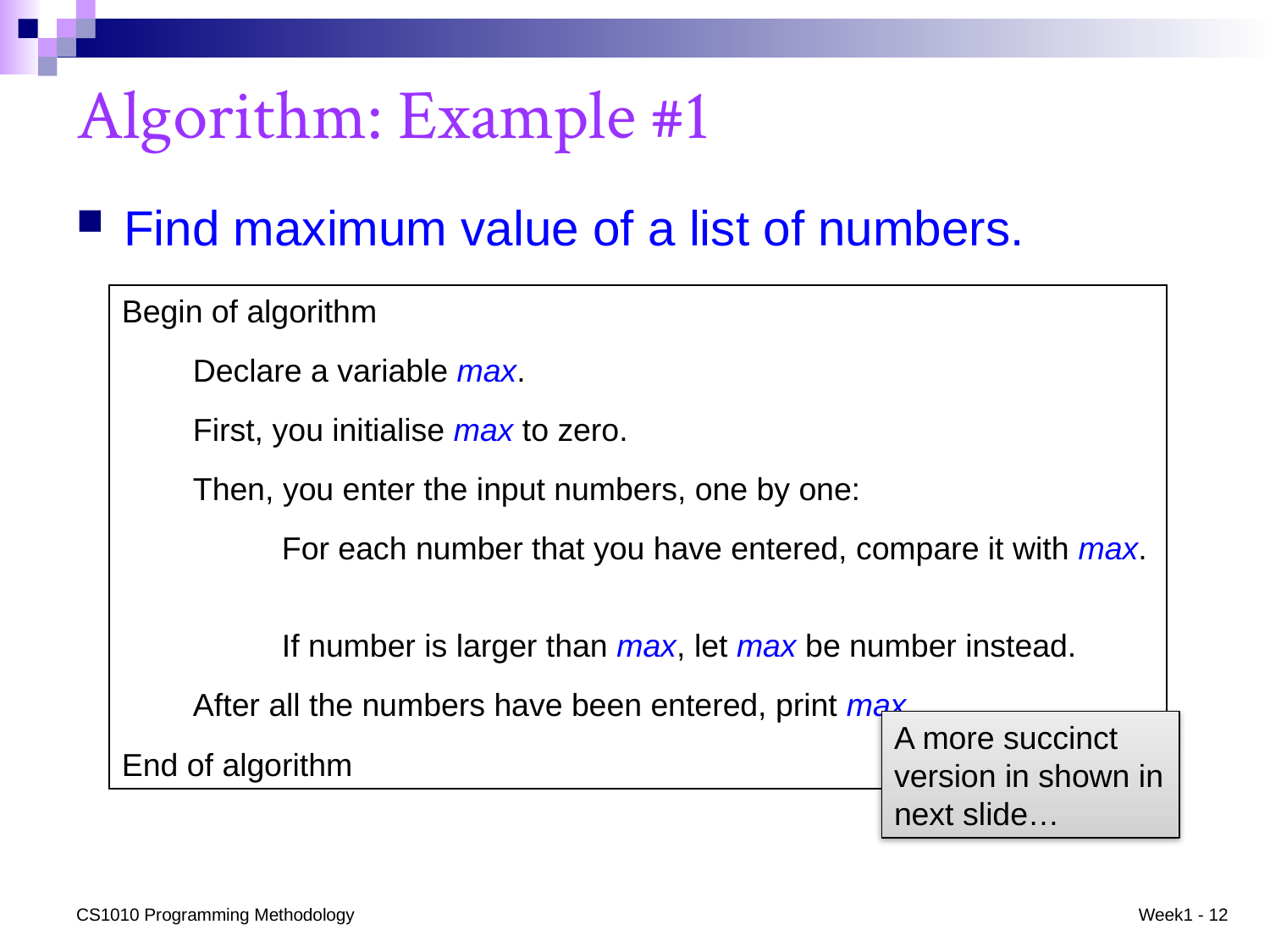

# Algorithm: Example #1
Find maximum value of a list of numbers.
Begin of algorithm
        Declare a variable max.
        First, you initialise max to zero.
        Then, you enter the input numbers, one by one:
                  For each number that you have entered, compare it with max.
                  If number is larger than max, let max be number instead.
        After all the numbers have been entered, print max.
End of algorithm
A more succinct version in shown in next slide…
CS1010 Programming Methodology
Week1 - 12